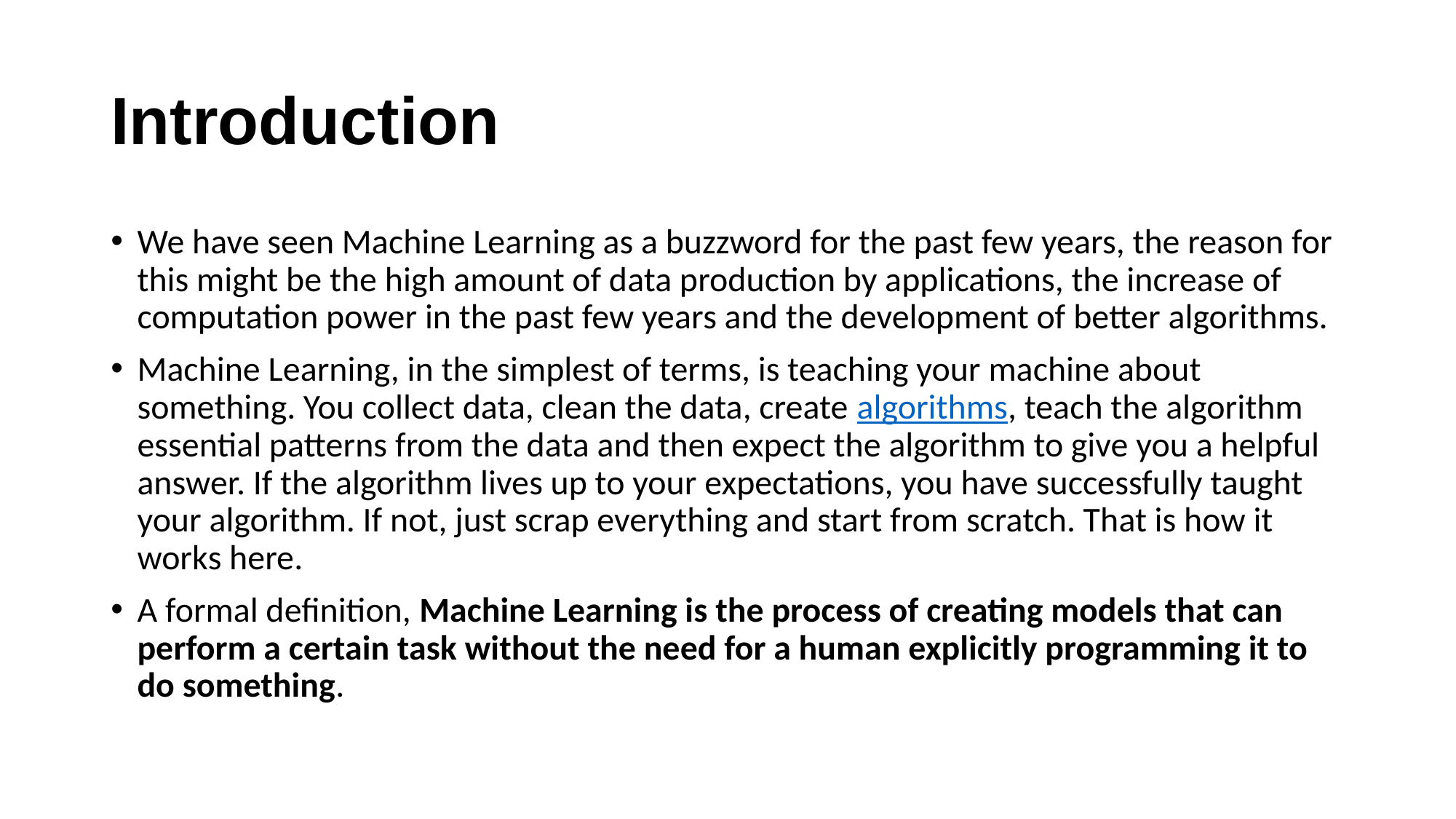

# Introduction
We have seen Machine Learning as a buzzword for the past few years, the reason for this might be the high amount of data production by applications, the increase of computation power in the past few years and the development of better algorithms.
Machine Learning, in the simplest of terms, is teaching your machine about something. You collect data, clean the data, create algorithms, teach the algorithm essential patterns from the data and then expect the algorithm to give you a helpful answer. If the algorithm lives up to your expectations, you have successfully taught your algorithm. If not, just scrap everything and start from scratch. That is how it works here.
A formal definition, Machine Learning is the process of creating models that can perform a certain task without the need for a human explicitly programming it to do something.